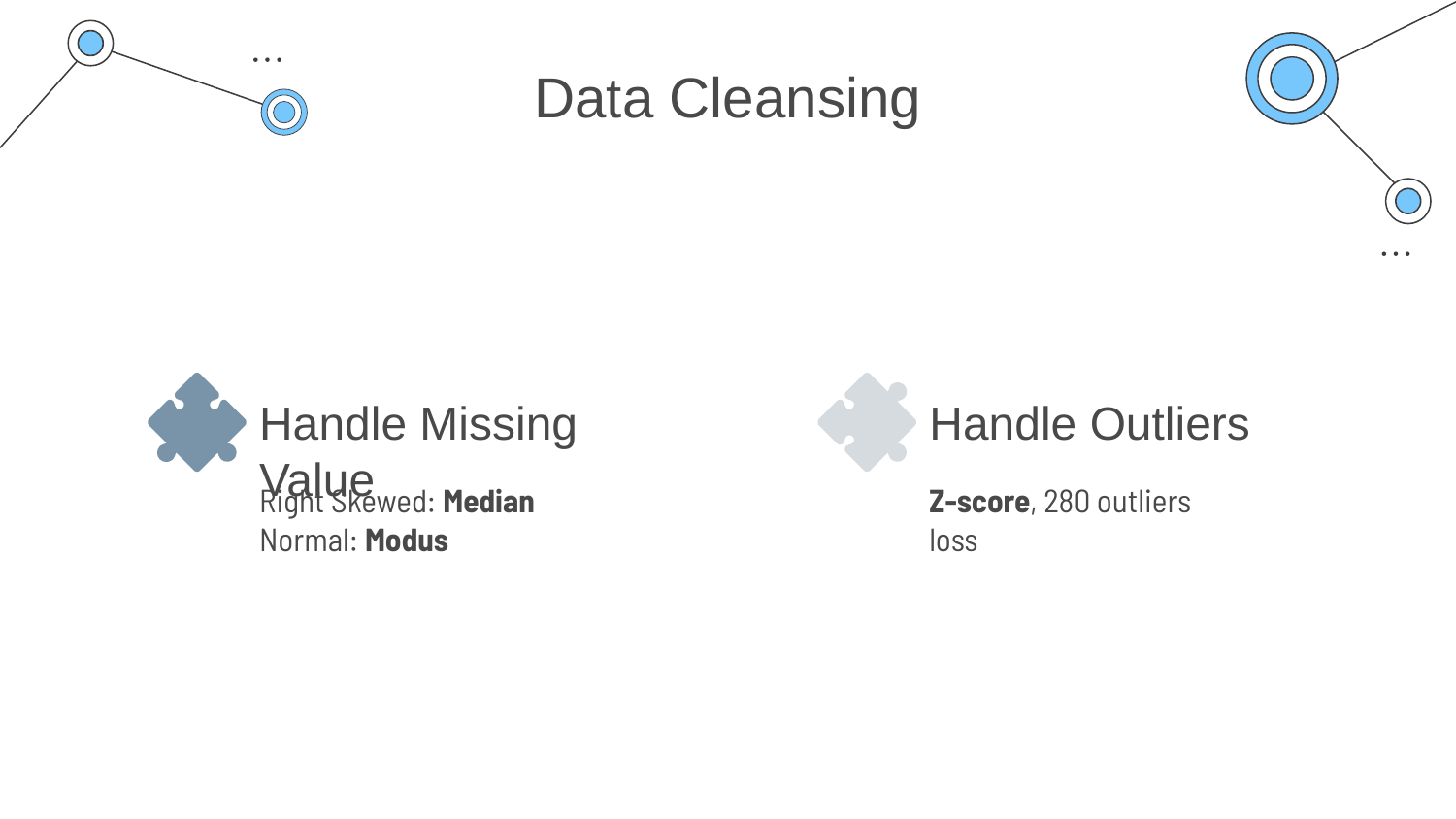

Data Cleansing

Handle Outliers
# Handle Missing Value
Z-score, 280 outliers loss
Right Skewed: Median
Normal: Modus